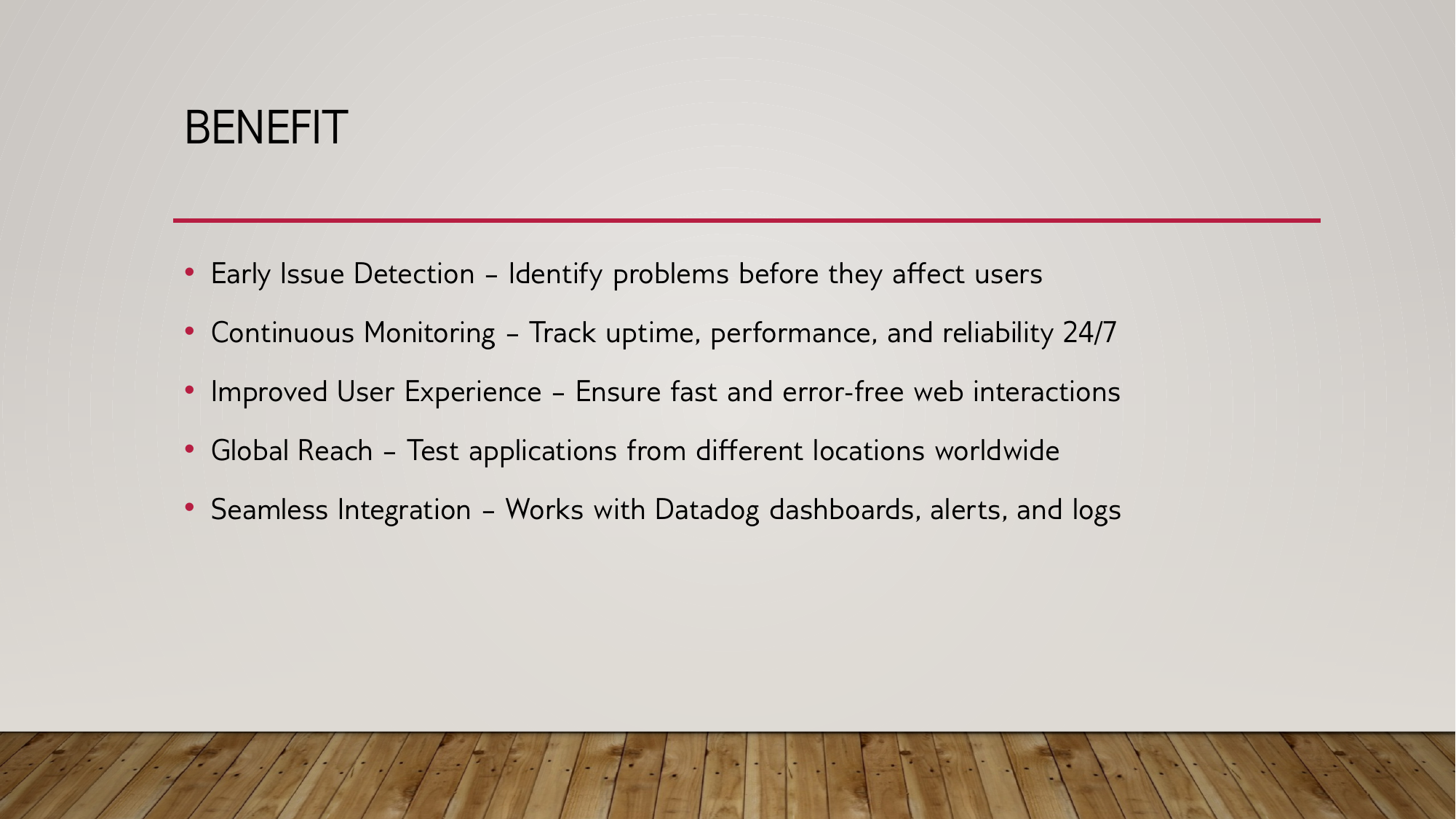

# benefit
Early Issue Detection – Identify problems before they affect users
Continuous Monitoring – Track uptime, performance, and reliability 24/7
Improved User Experience – Ensure fast and error-free web interactions
Global Reach – Test applications from different locations worldwide
Seamless Integration – Works with Datadog dashboards, alerts, and logs